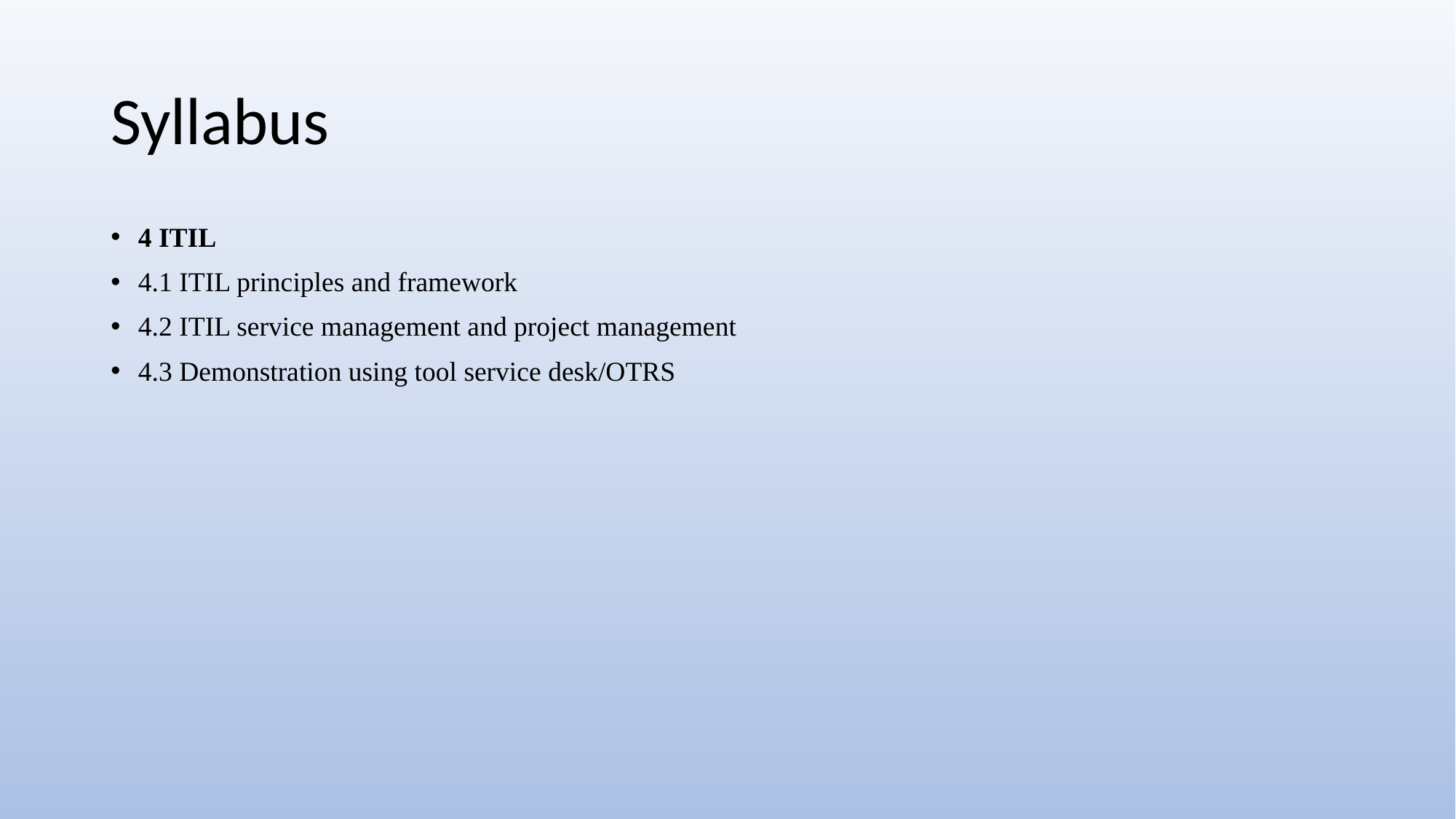

# Syllabus
4 ITIL
4.1 ITIL principles and framework
4.2 ITIL service management and project management
4.3 Demonstration using tool service desk/OTRS